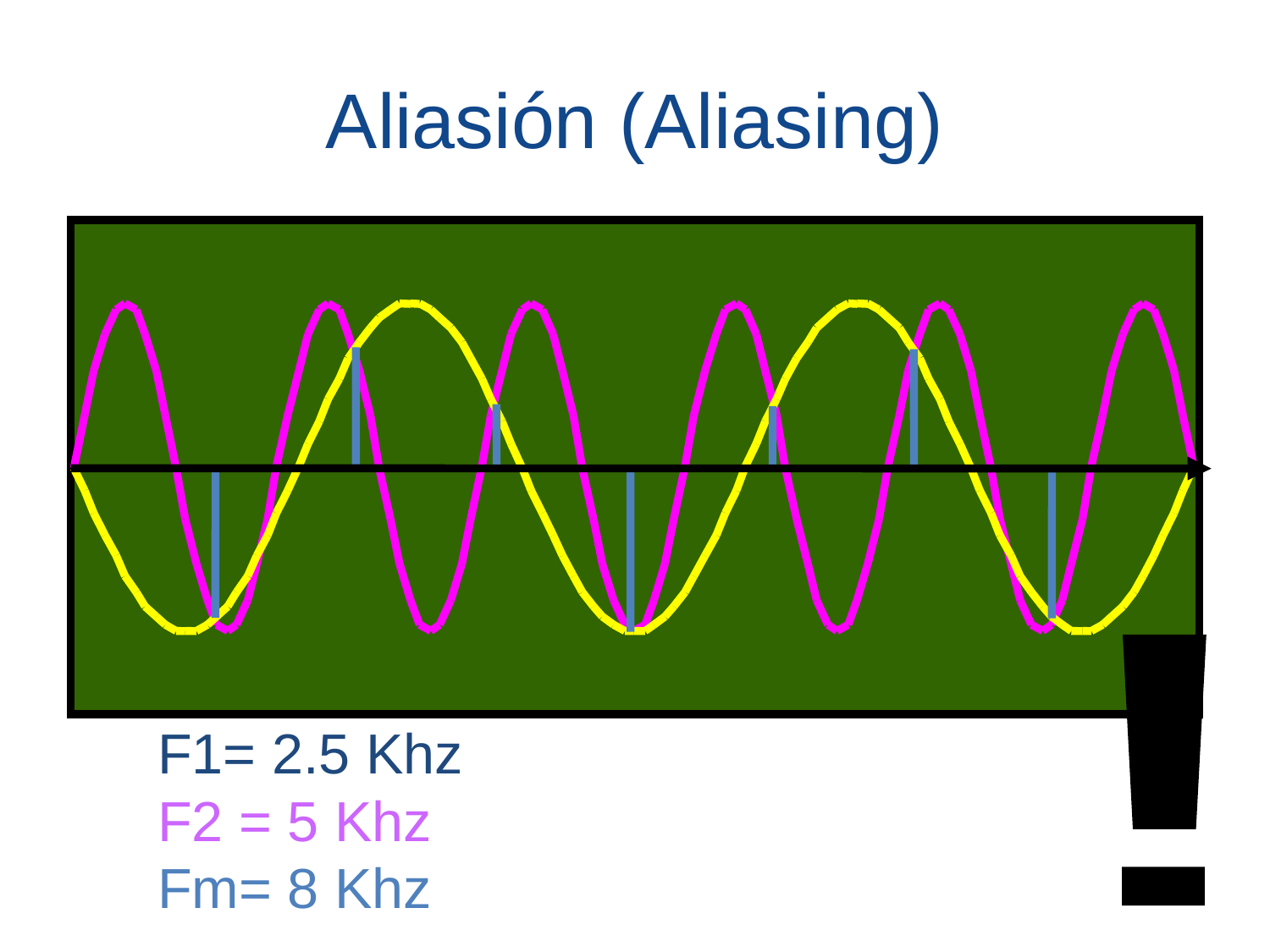

# Aliasión (Aliasing)

!
F1= 2.5 Khz
F2 = 5 Khz
Fm= 8 Khz